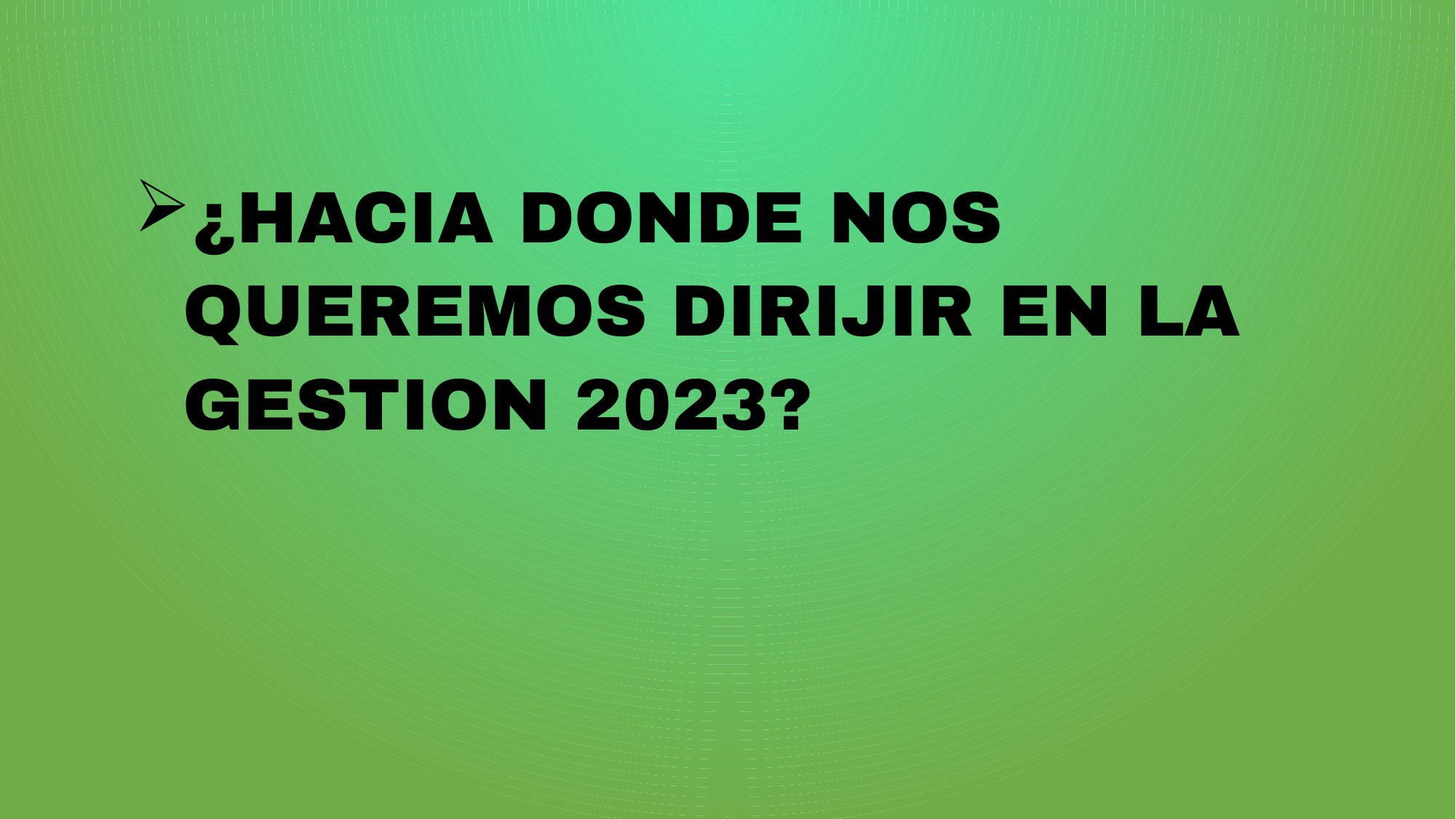

¿HACIA DONDE NOS
  QUEREMOS DIRIJIR EN LA
  GESTION 2023?